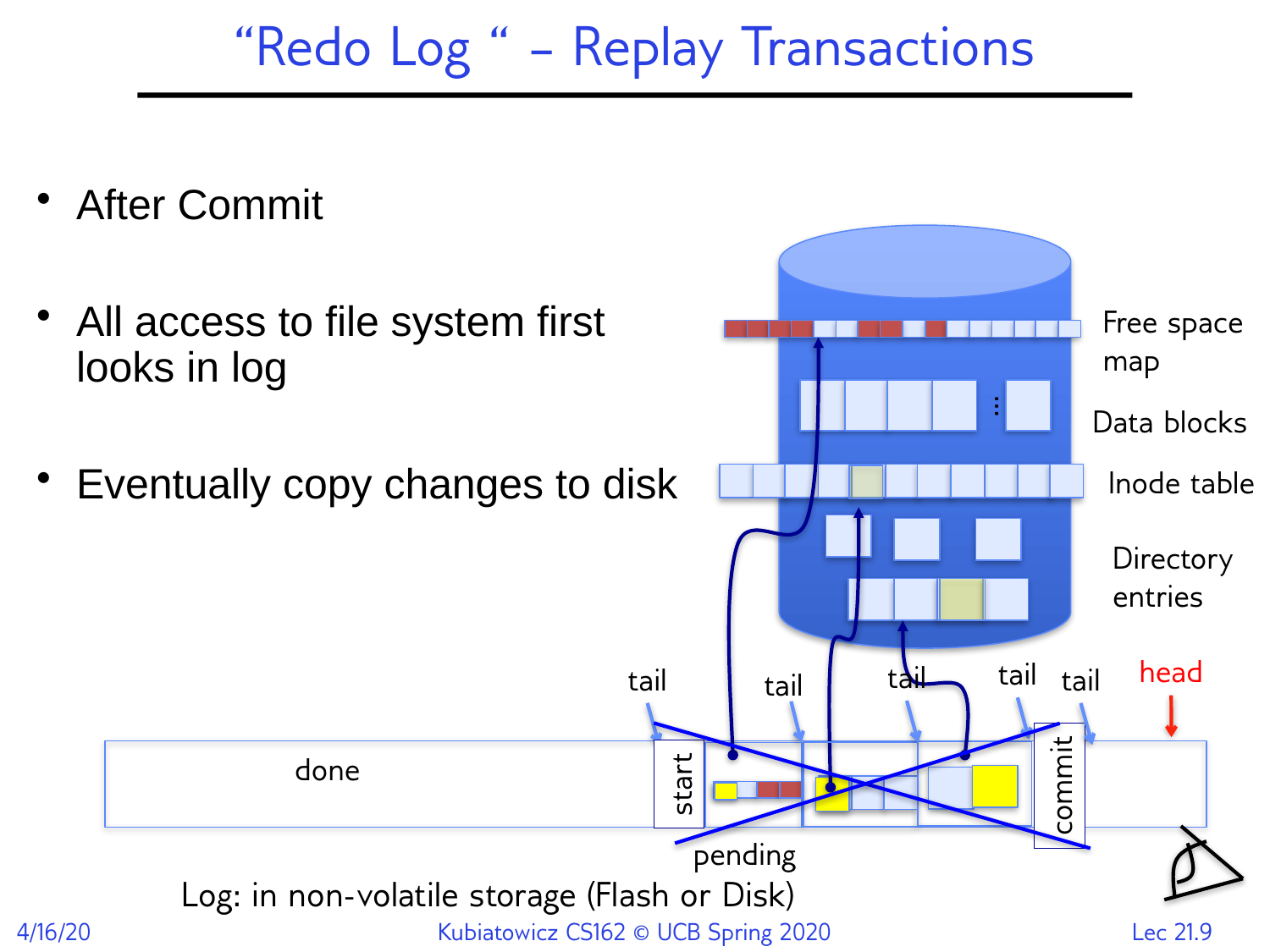

# “Redo Log “ – Replay Transactions
After Commit

All access to file system first looks in log

Eventually copy changes to disk

…

Free space map

Data blocks
Inode table

Directory
entries

head
tail
tail
tail
tail
tail

done

start
commit

pending
Log: in non-volatile storage (Flash or Disk)